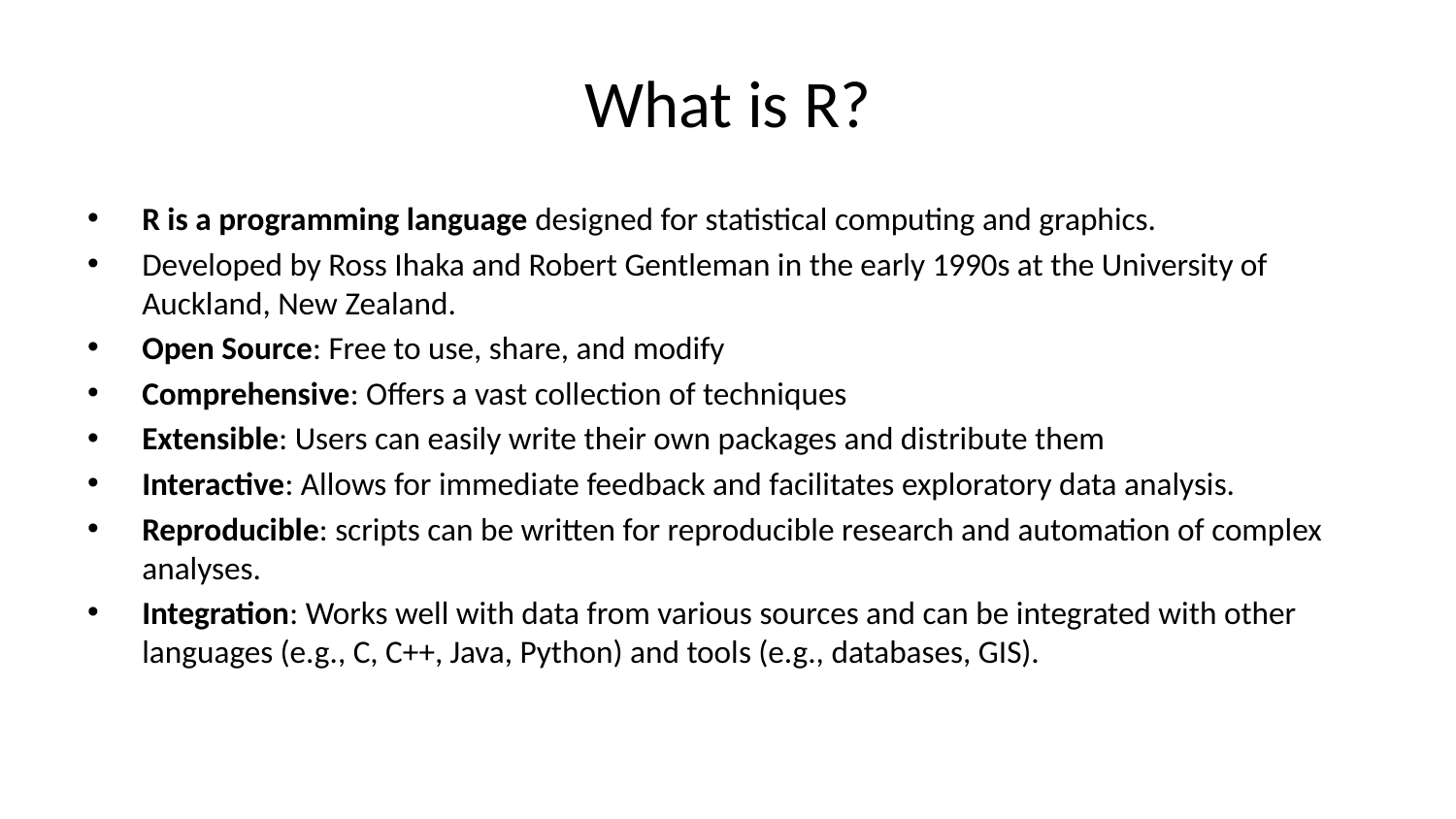

# What is R?
R is a programming language designed for statistical computing and graphics.
Developed by Ross Ihaka and Robert Gentleman in the early 1990s at the University of Auckland, New Zealand.
Open Source: Free to use, share, and modify
Comprehensive: Offers a vast collection of techniques
Extensible: Users can easily write their own packages and distribute them
Interactive: Allows for immediate feedback and facilitates exploratory data analysis.
Reproducible: scripts can be written for reproducible research and automation of complex analyses.
Integration: Works well with data from various sources and can be integrated with other languages (e.g., C, C++, Java, Python) and tools (e.g., databases, GIS).